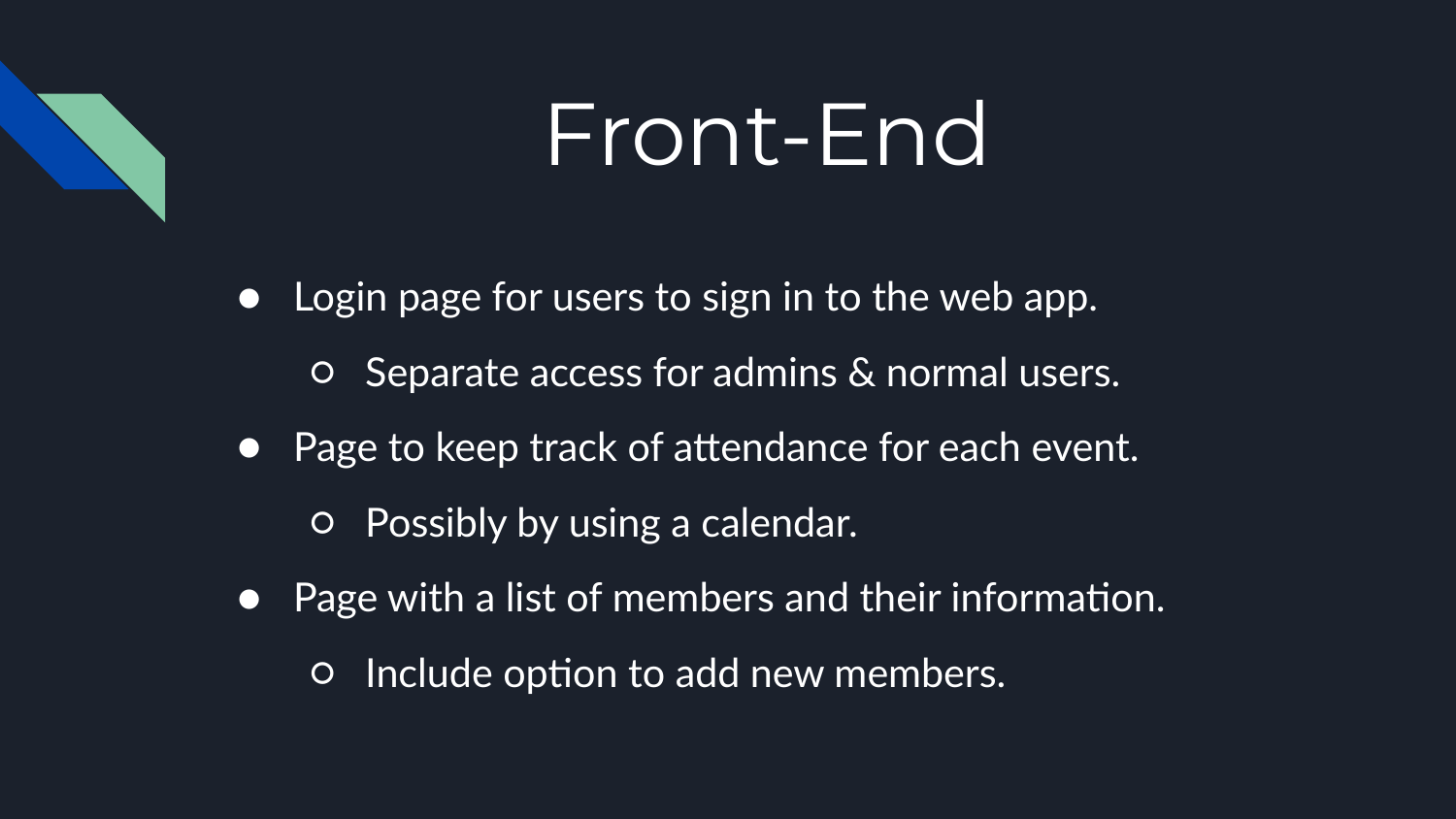

# Front-End

Login page for users to sign in to the web app.
Separate access for admins & normal users.
Page to keep track of attendance for each event.
Possibly by using a calendar.
Page with a list of members and their information.
Include option to add new members.